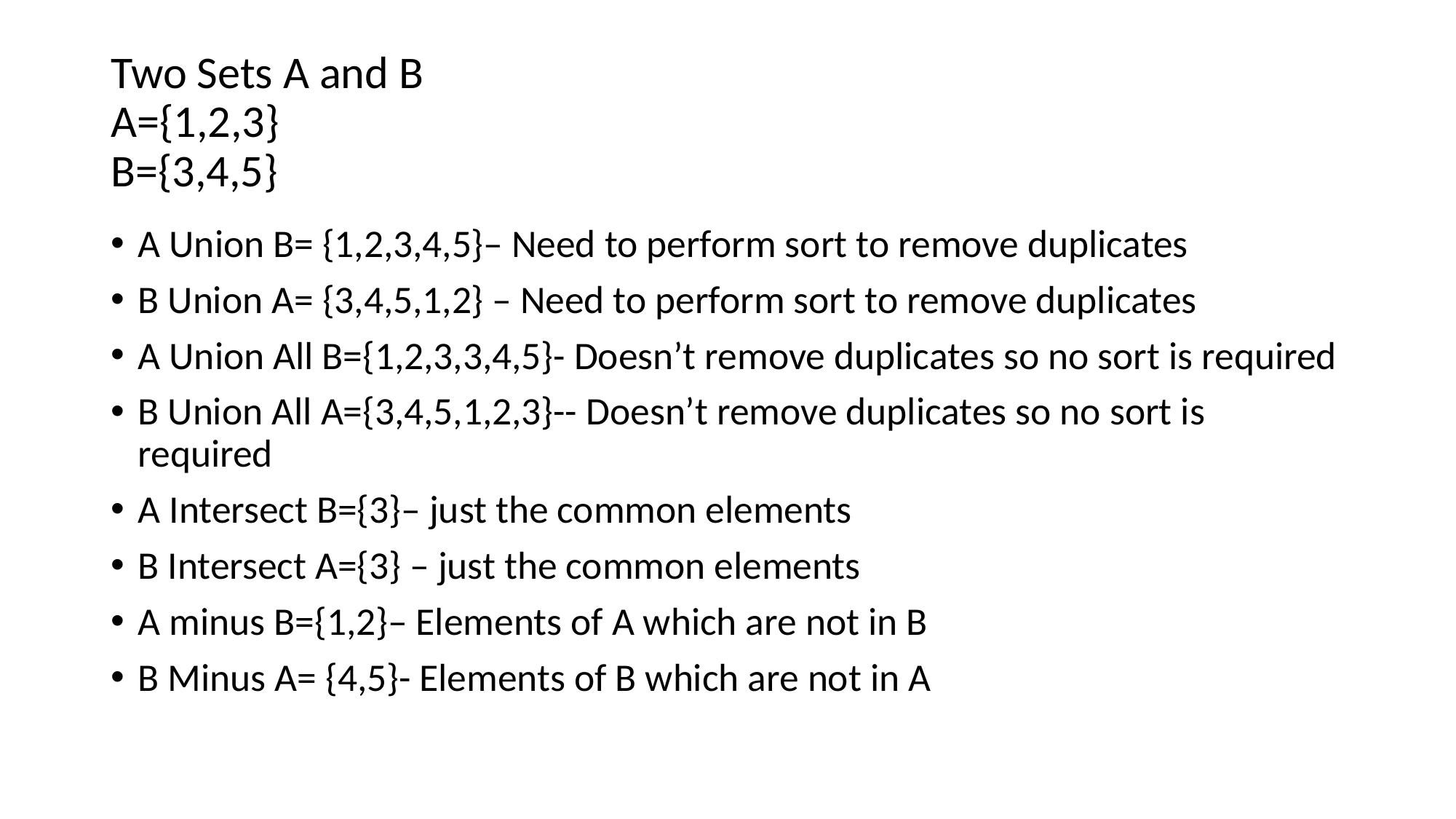

# Two Sets A and B A={1,2,3} B={3,4,5}
A Union B= {1,2,3,4,5}– Need to perform sort to remove duplicates
B Union A= {3,4,5,1,2} – Need to perform sort to remove duplicates
A Union All B={1,2,3,3,4,5}- Doesn’t remove duplicates so no sort is required
B Union All A={3,4,5,1,2,3}-- Doesn’t remove duplicates so no sort is required
A Intersect B={3}– just the common elements
B Intersect A={3} – just the common elements
A minus B={1,2}– Elements of A which are not in B
B Minus A= {4,5}- Elements of B which are not in A